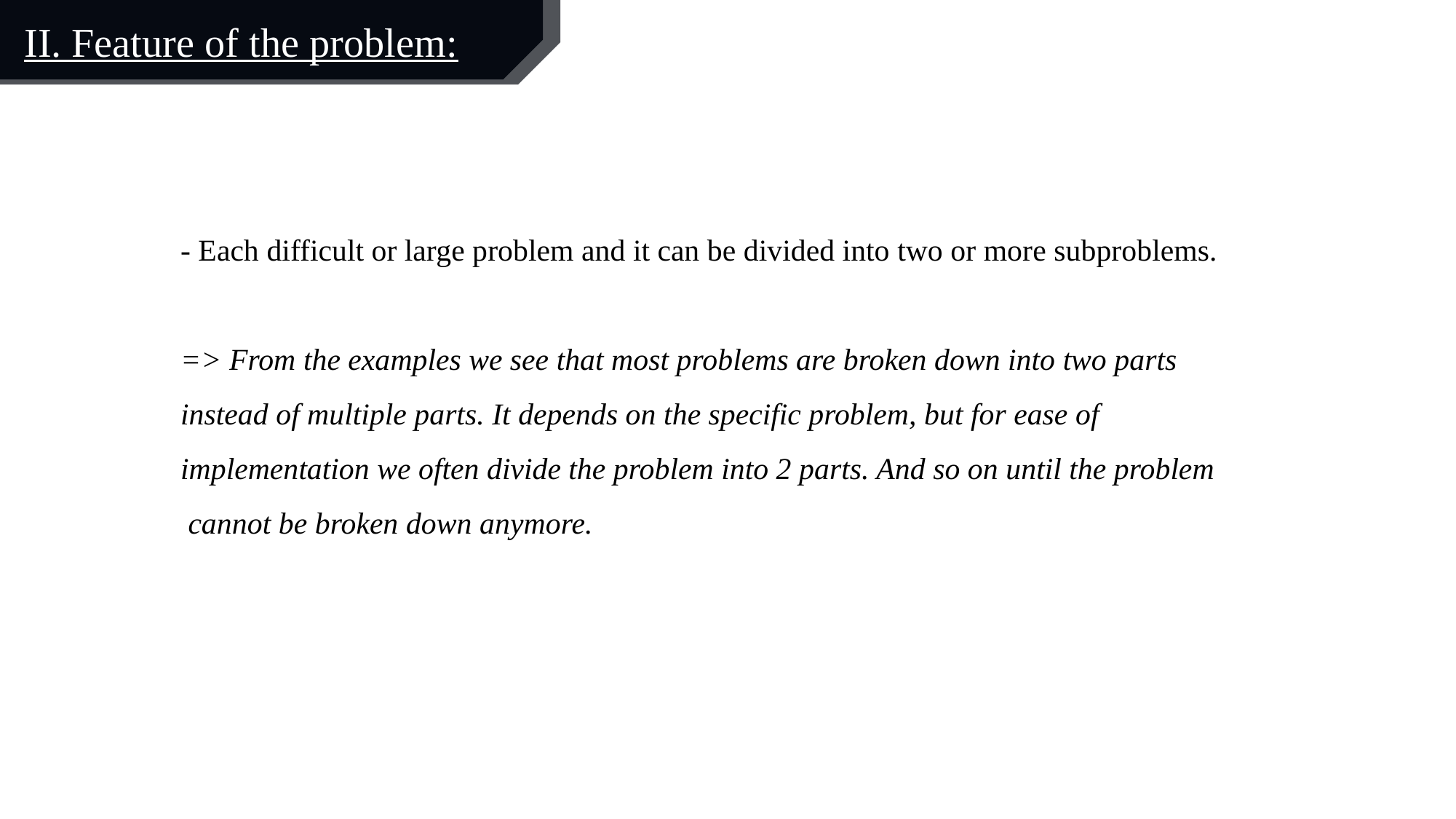

II. Feature of the problem:
- Each difficult or large problem and it can be divided into two or more subproblems.

=> From the examples we see that most problems are broken down into two parts
instead of multiple parts. It depends on the specific problem, but for ease of
implementation we often divide the problem into 2 parts. And so on until the problem
 cannot be broken down anymore.